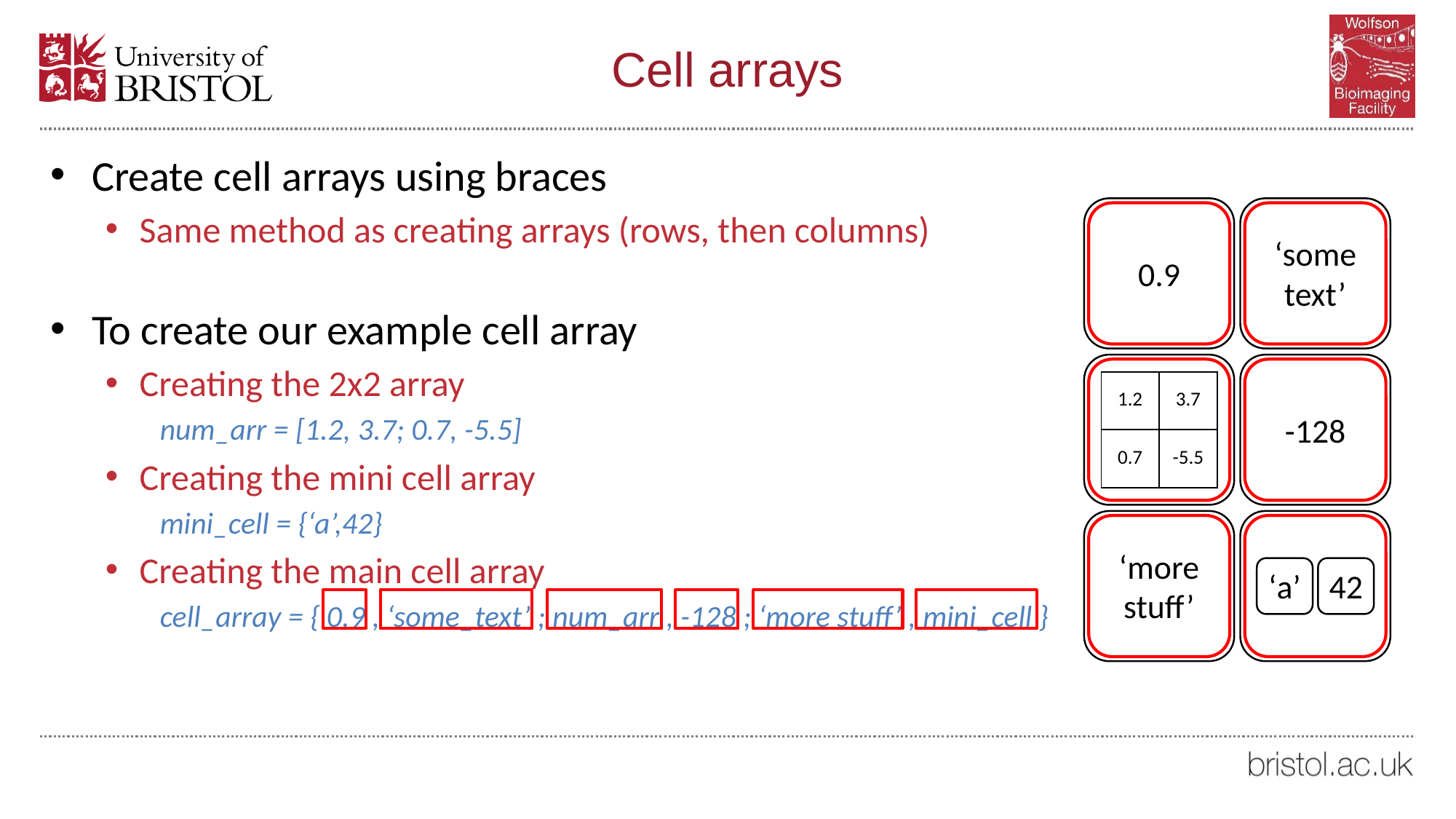

# Cell arrays
Create cell arrays using braces
Same method as creating arrays (rows, then columns)

To create our example cell array
Creating the 2x2 array
num_arr = [1.2, 3.7; 0.7, -5.5]
Creating the mini cell array
mini_cell = {‘a’,42}
Creating the main cell array
cell_array = { 0.9 , ‘some_text’ ; num_arr , -128 ; ‘more stuff’ , mini_cell }

‘some text’
0.9

| 1.2 | 3.7 |
| --- | --- |
| 0.7 | -5.5 |
-128

‘more stuff’

‘a’
42